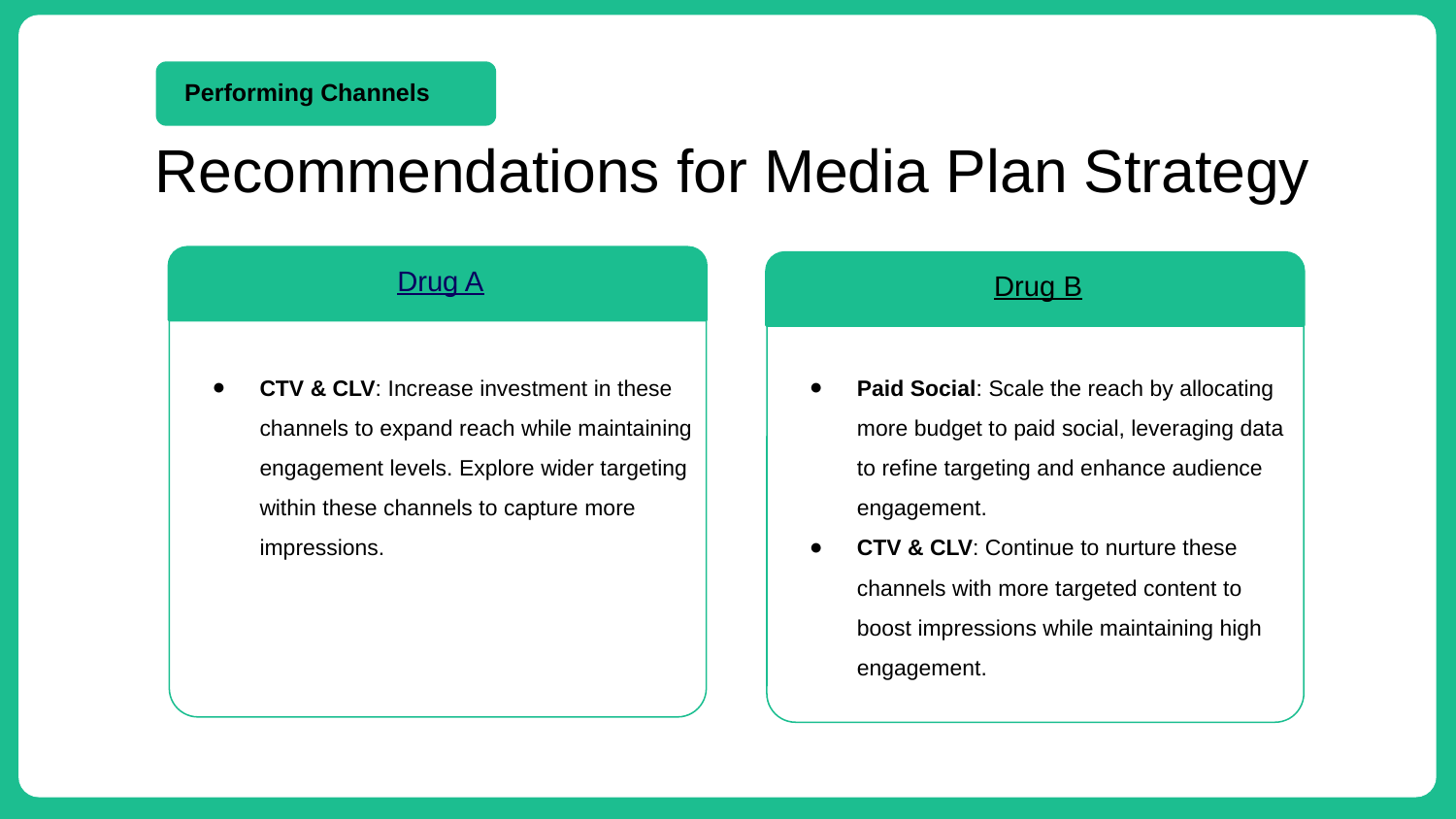

Performing Channels
# Recommendations for Media Plan Strategy
Drug A

Drug B

CTV & CLV: Increase investment in these channels to expand reach while maintaining engagement levels. Explore wider targeting within these channels to capture more impressions.
Paid Social: Scale the reach by allocating more budget to paid social, leveraging data to refine targeting and enhance audience engagement.
CTV & CLV: Continue to nurture these channels with more targeted content to boost impressions while maintaining high engagement.